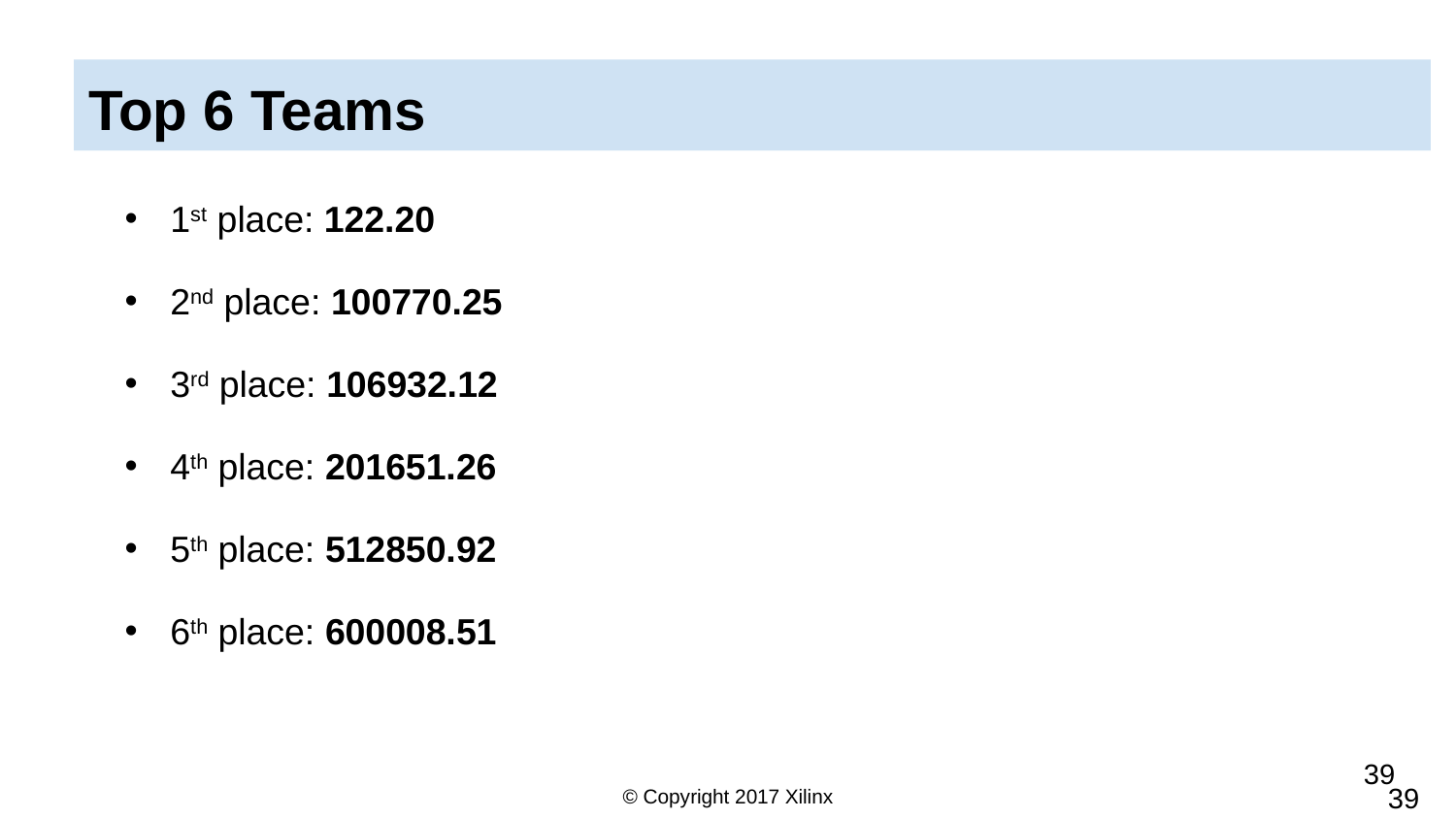

# Top 6 Teams
1st place: 122.20
2nd place: 100770.25
3rd place: 106932.12
4th place: 201651.26
5th place: 512850.92
6th place: 600008.51

39
39